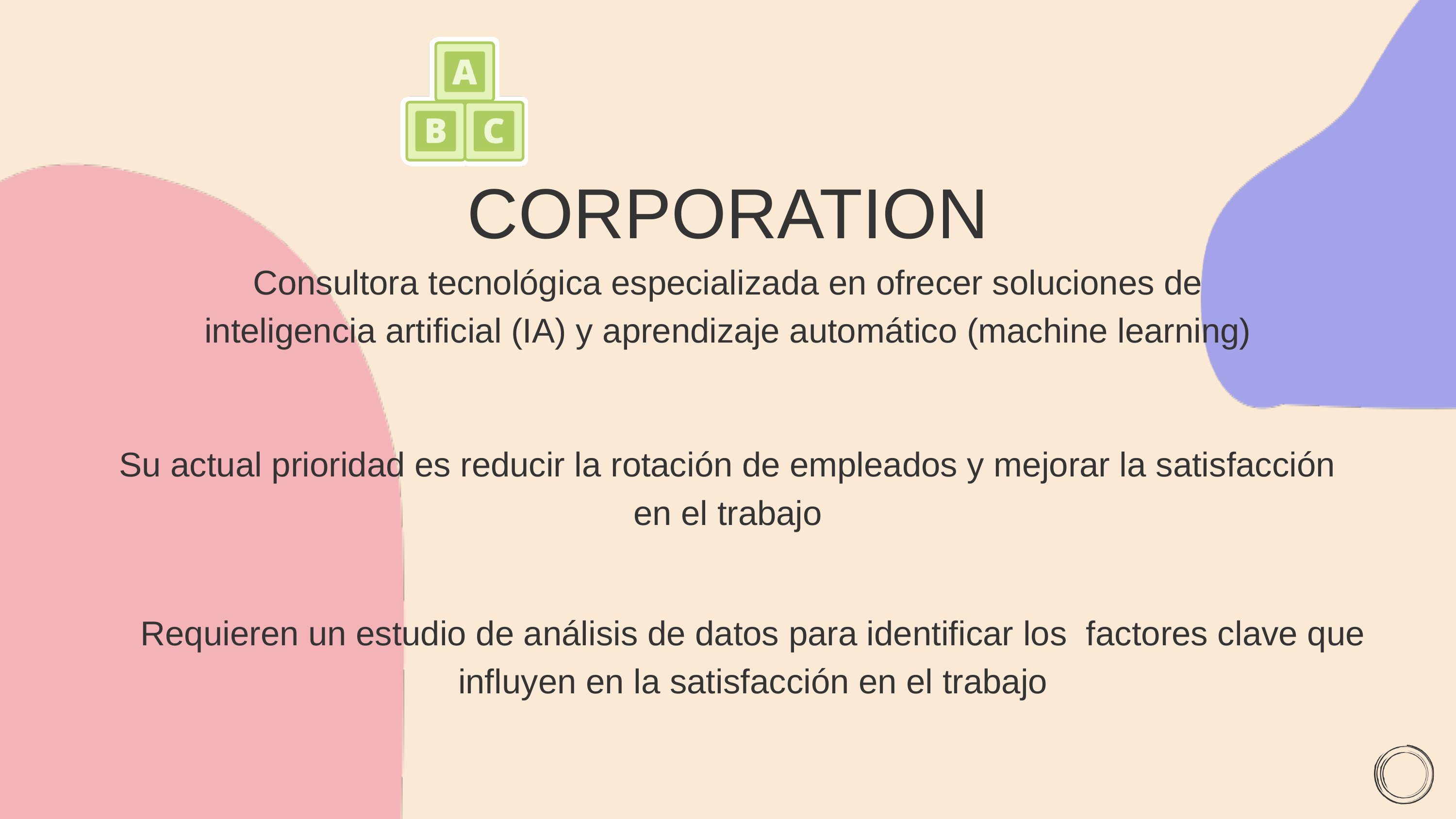

CORPORATION

Consultora tecnológica especializada en ofrecer soluciones de inteligencia artificial (IA) y aprendizaje automático (machine learning)
Su actual prioridad es reducir la rotación de empleados y mejorar la satisfacción en el trabajo
Requieren un estudio de análisis de datos para identificar los  factores clave que influyen en la satisfacción en el trabajo